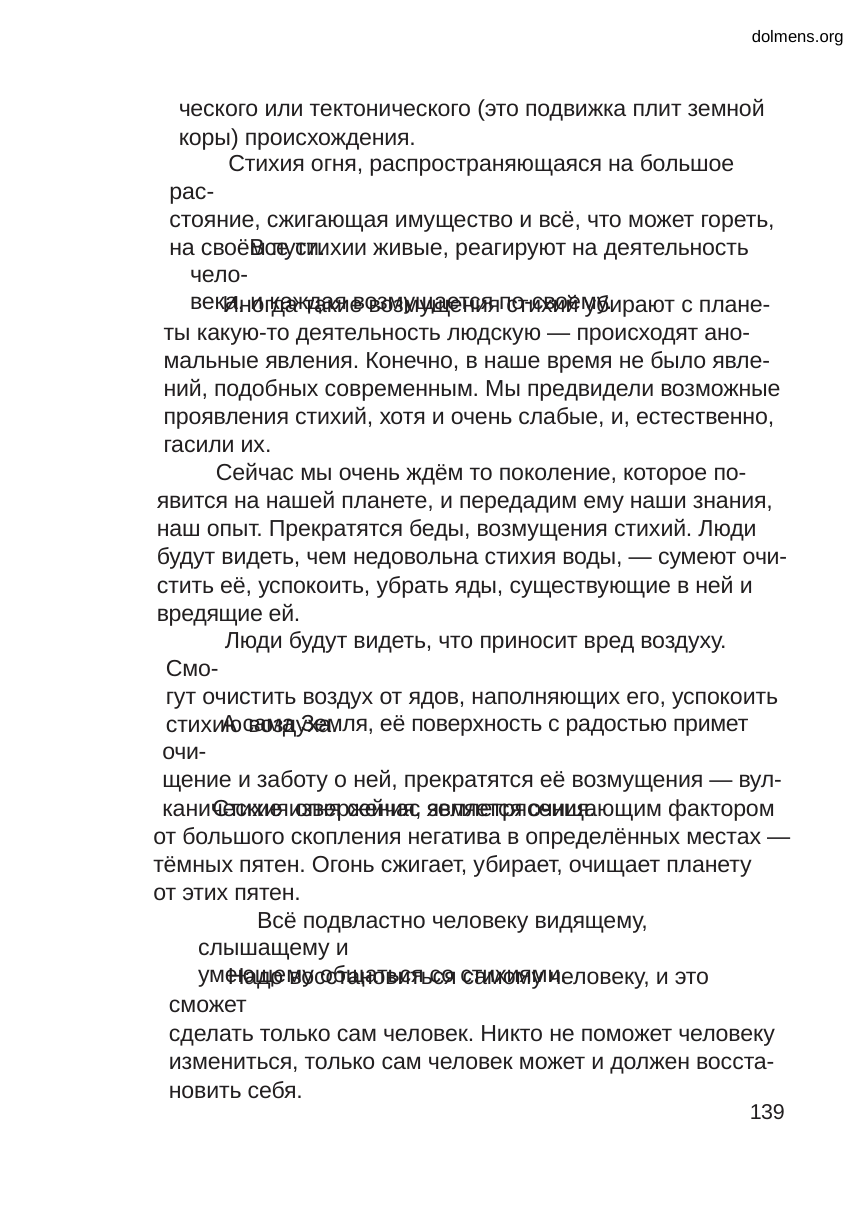

dolmens.org

ческого или тектонического (это подвижка плит земной
коры) происхождения.

Стихия огня, распространяющаяся на большое рас-
стояние, сжигающая имущество и всё, что может гореть,
на своём пути.

Все стихии живые, реагируют на деятельность чело-
века, и каждая возмущается по-своему.

Иногда такие возмущения стихий убирают с плане-
ты какую-то деятельность людскую — происходят ано-
мальные явления. Конечно, в наше время не было явле-
ний, подобных современным. Мы предвидели возможные
проявления стихий, хотя и очень слабые, и, естественно,
гасили их.

Сейчас мы очень ждём то поколение, которое по-
явится на нашей планете, и передадим ему наши знания,
наш опыт. Прекратятся беды, возмущения стихий. Люди
будут видеть, чем недовольна стихия воды, — сумеют очи-
стить её, успокоить, убрать яды, существующие в ней и
вредящие ей.

Люди будут видеть, что приносит вред воздуху. Смо-
гут очистить воздух от ядов, наполняющих его, успокоить
стихию воздуха.

А сама Земля, её поверхность с радостью примет очи-
щение и заботу о ней, прекратятся её возмущения — вул-
канические извержения, землетрясения.

Стихия огня сейчас является очищающим фактором
от большого скопления негатива в определённых местах —
тёмных пятен. Огонь сжигает, убирает, очищает планету
от этих пятен.

Всё подвластно человеку видящему, слышащему и
умеющему общаться со стихиями.

Надо восстановиться самому человеку, и это сможет
сделать только сам человек. Никто не поможет человеку
измениться, только сам человек может и должен восста-
новить себя.

139